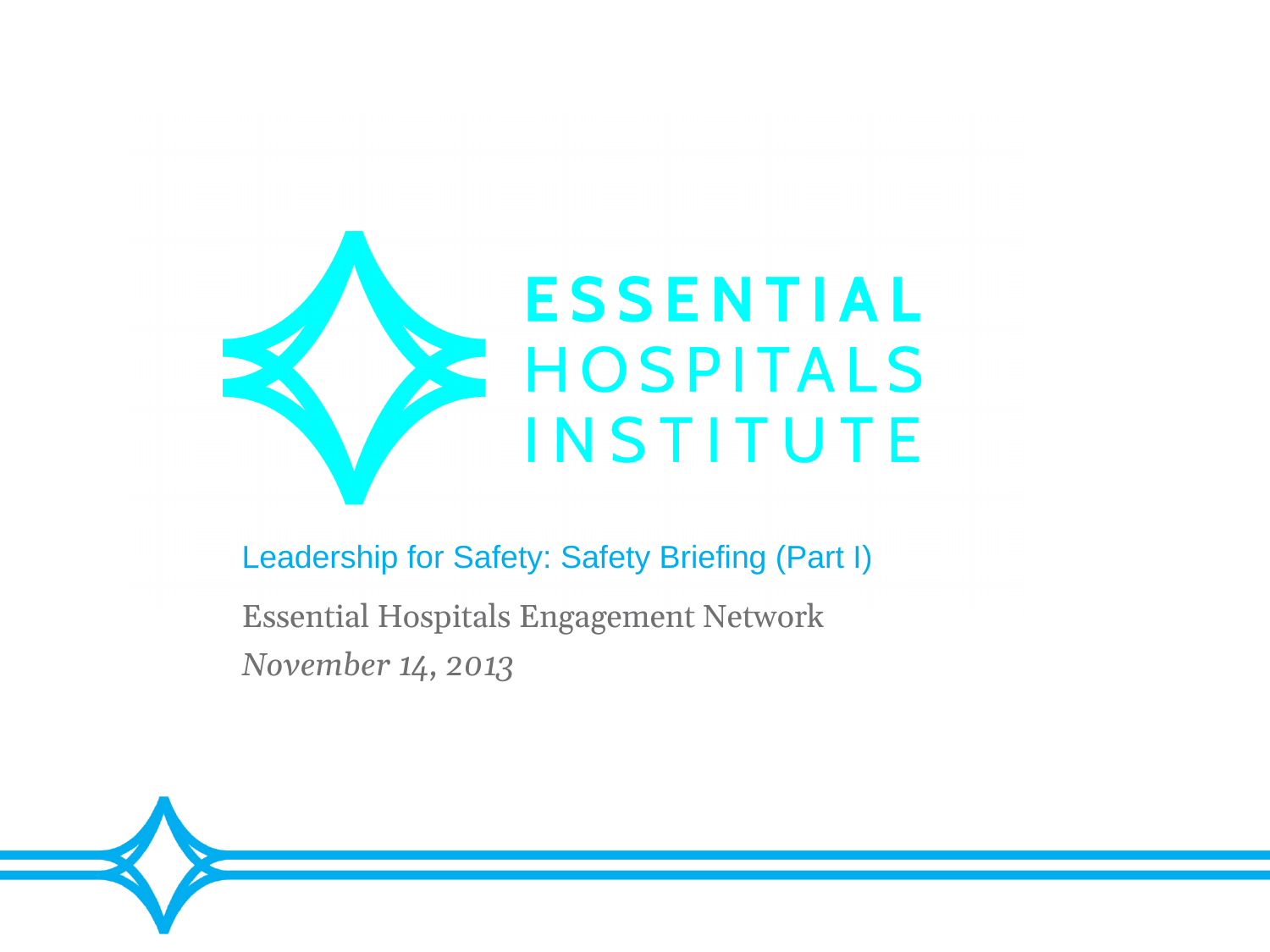

Leadership for Safety: Safety Briefing (Part I)
Essential Hospitals Engagement Network
November 14, 2013